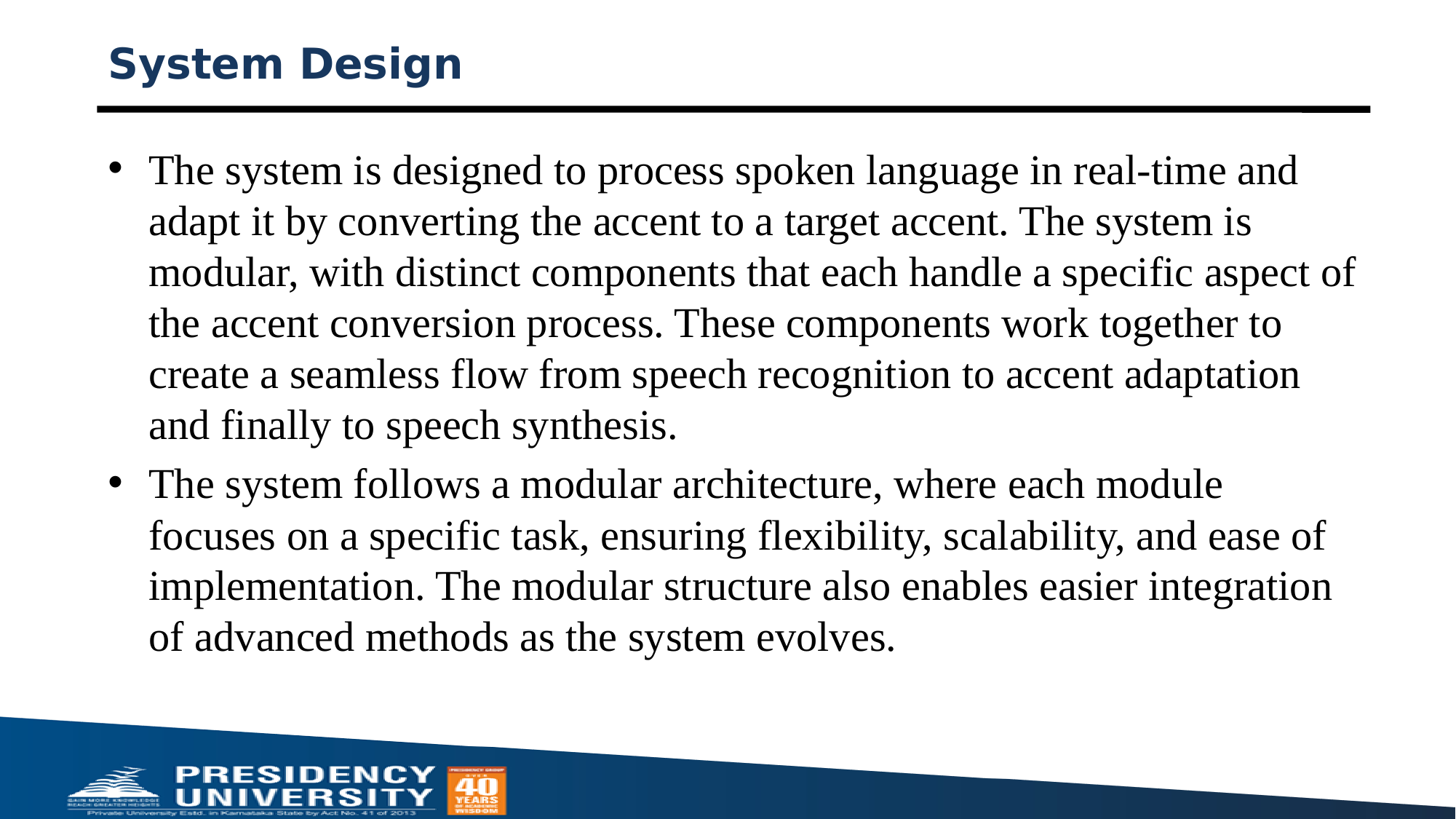

# System Design
The system is designed to process spoken language in real-time and adapt it by converting the accent to a target accent. The system is modular, with distinct components that each handle a specific aspect of the accent conversion process. These components work together to create a seamless flow from speech recognition to accent adaptation and finally to speech synthesis.
The system follows a modular architecture, where each module focuses on a specific task, ensuring flexibility, scalability, and ease of implementation. The modular structure also enables easier integration of advanced methods as the system evolves.